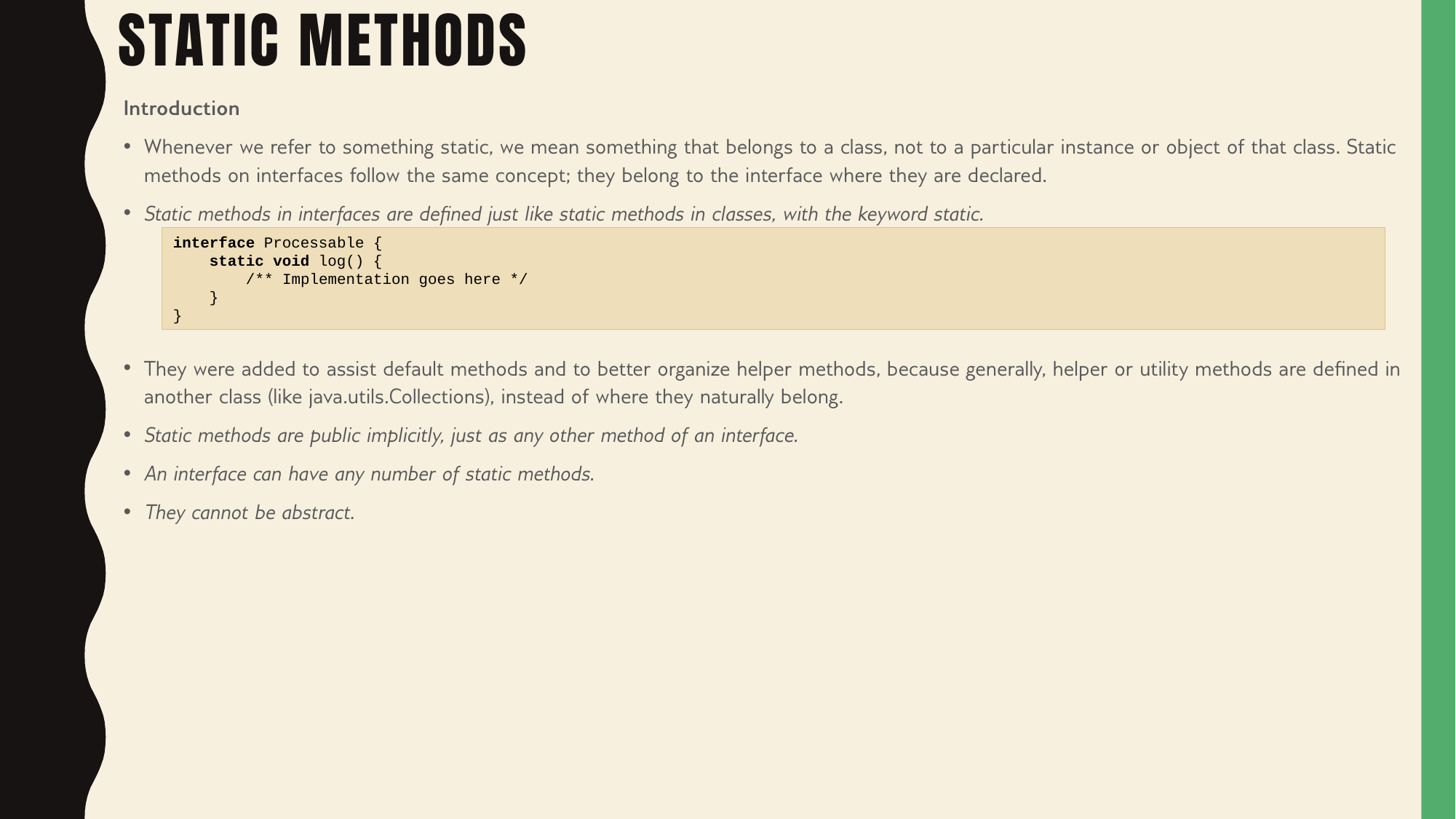

# STATIC METHODS
Introduction
Whenever we refer to something static, we mean something that belongs to a class, not to a particular instance or object of that class. Static methods on interfaces follow the same concept; they belong to the interface where they are declared.
Static methods in interfaces are defined just like static methods in classes, with the keyword static.

They were added to assist default methods and to better organize helper methods, because generally, helper or utility methods are defined in another class (like java.utils.Collections), instead of where they naturally belong.
Static methods are public implicitly, just as any other method of an interface.
An interface can have any number of static methods.
They cannot be abstract.
interface Processable {
    static void log() {
        /** Implementation goes here */
    }
}